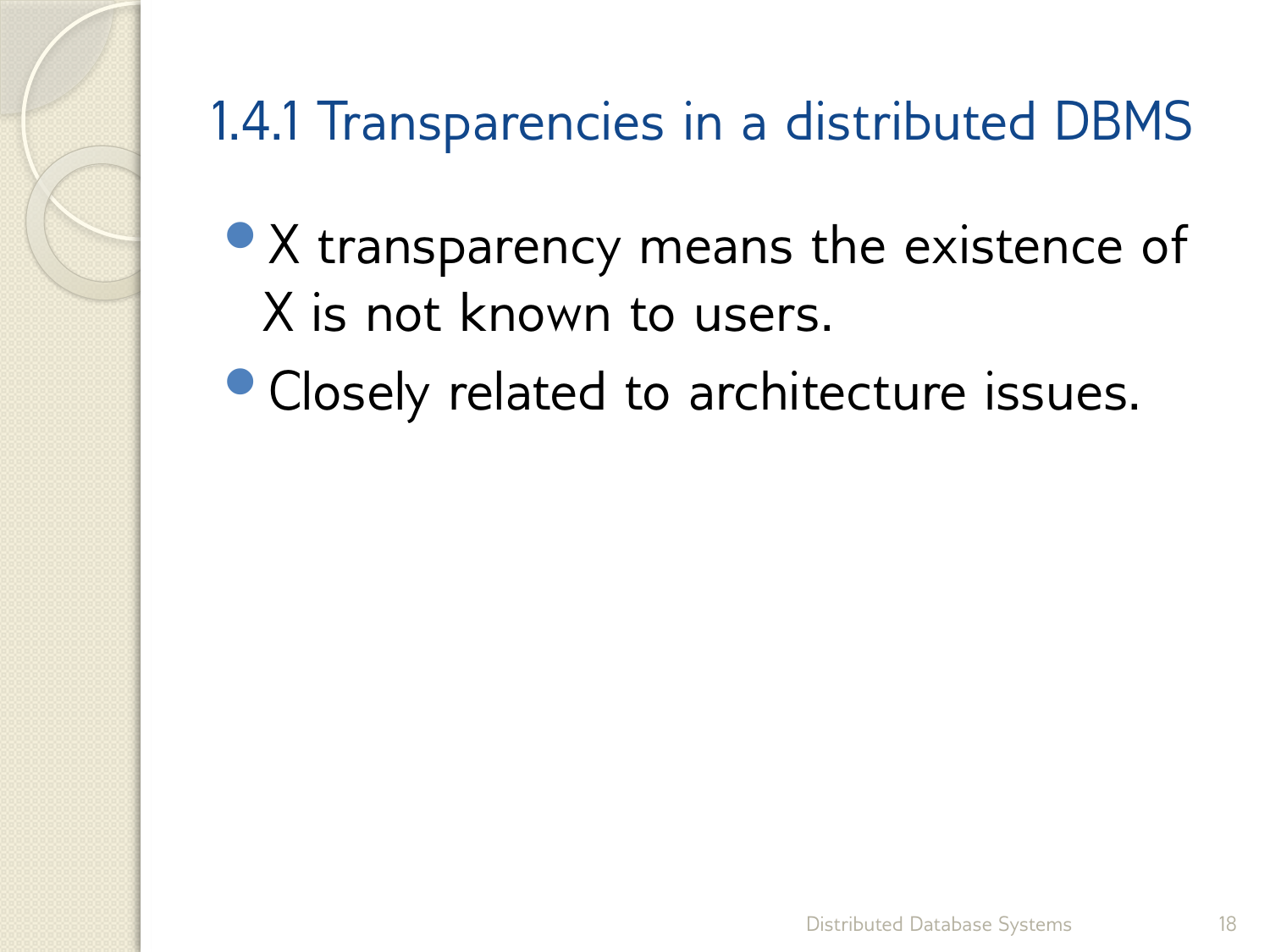

# 1.4.1 Transparencies in a distributed DBMS
X transparency means the existence of X is not known to users.
Closely related to architecture issues.
Distributed Database Systems
18